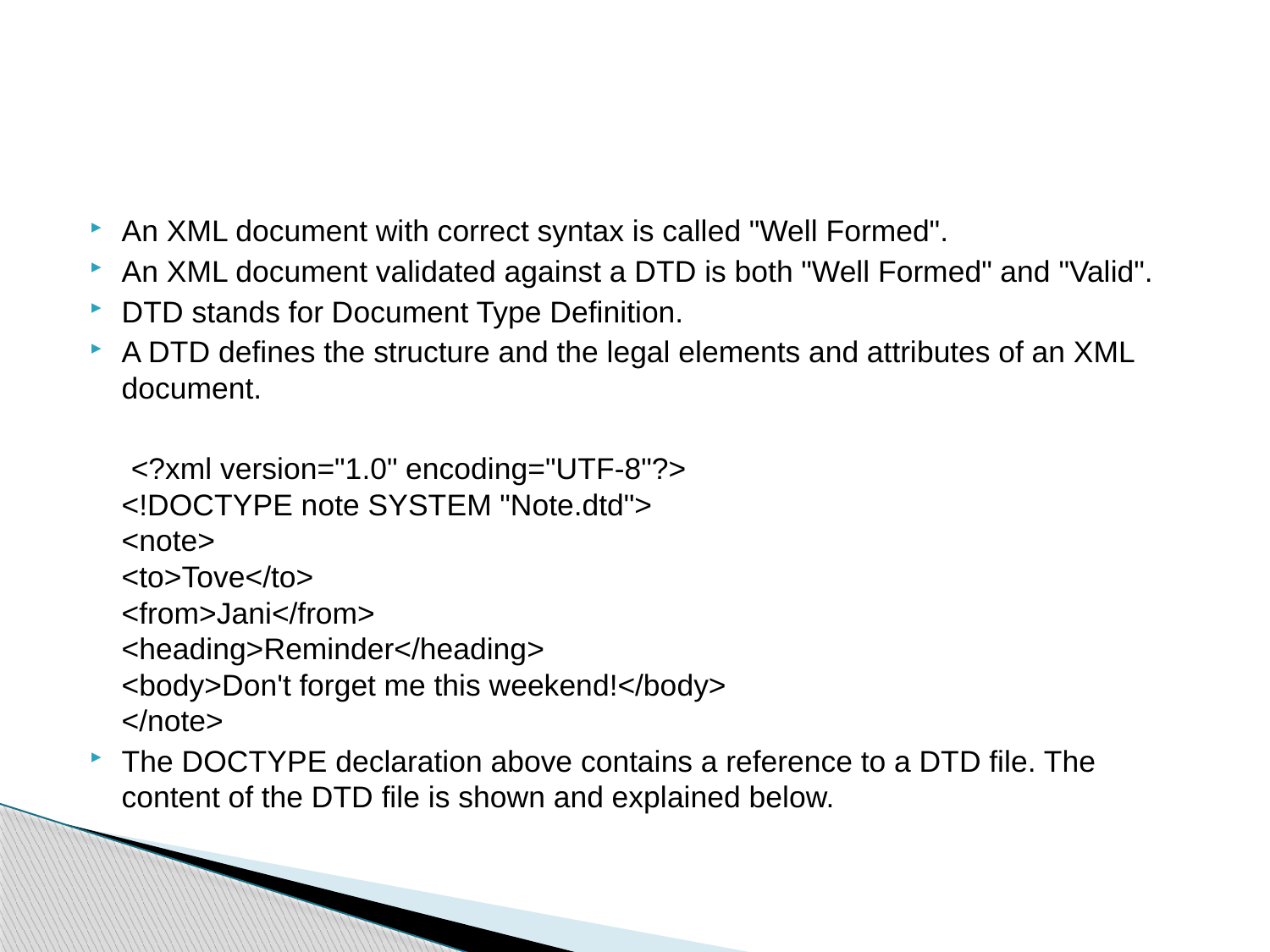

#
An XML document with correct syntax is called "Well Formed".
An XML document validated against a DTD is both "Well Formed" and "Valid".
DTD stands for Document Type Definition.
A DTD defines the structure and the legal elements and attributes of an XML document.

     <?xml version="1.0" encoding="UTF-8"?>
<!DOCTYPE note SYSTEM "Note.dtd">
<note>
<to>Tove</to>
<from>Jani</from>
<heading>Reminder</heading>
<body>Don't forget me this weekend!</body>
</note>
The DOCTYPE declaration above contains a reference to a DTD file. The content of the DTD file is shown and explained below.